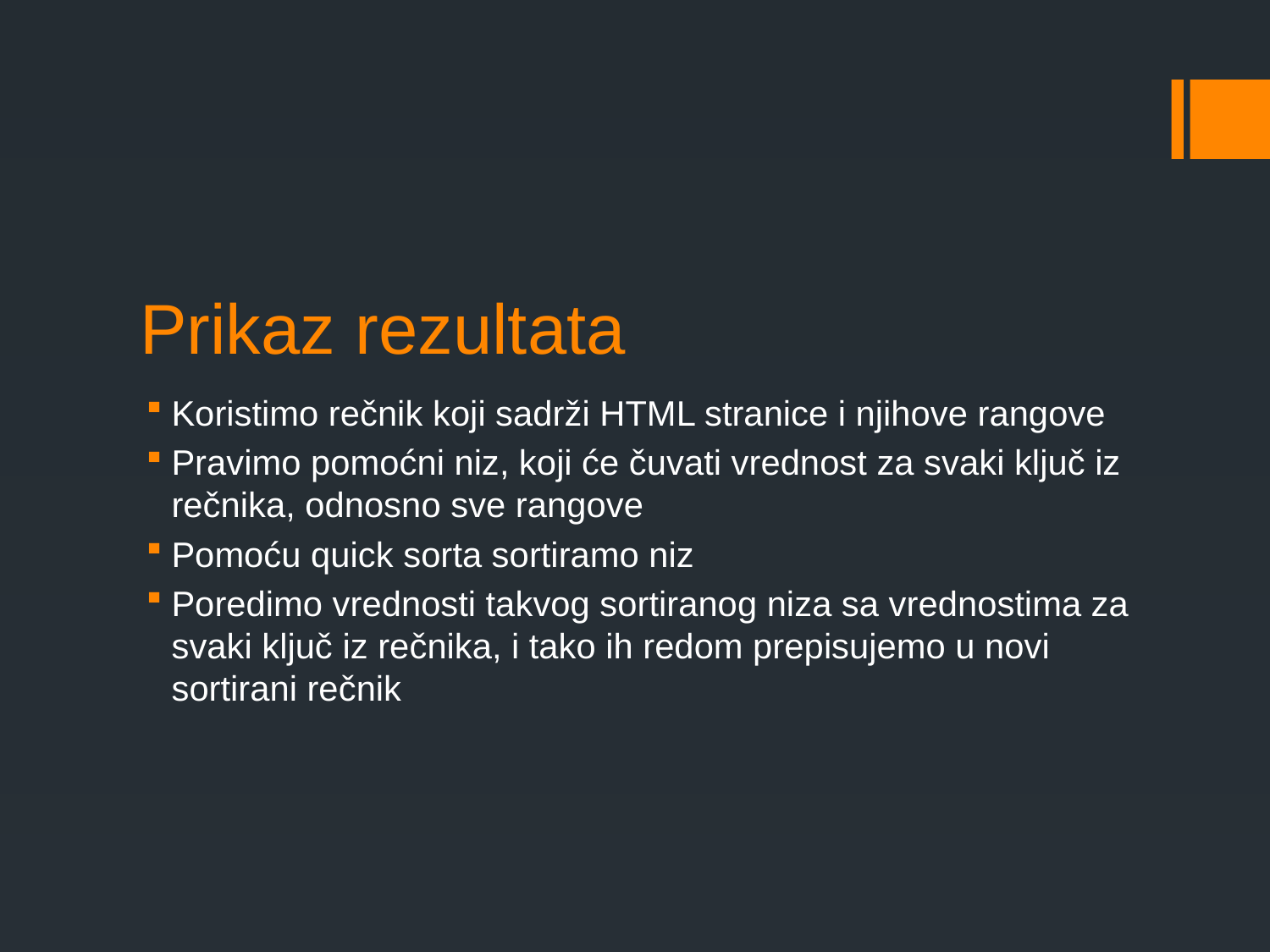

# Prikaz rezultata
Koristimo rečnik koji sadrži HTML stranice i njihove rangove
Pravimo pomoćni niz, koji će čuvati vrednost za svaki ključ iz rečnika, odnosno sve rangove
Pomoću quick sorta sortiramo niz
Poredimo vrednosti takvog sortiranog niza sa vrednostima za svaki ključ iz rečnika, i tako ih redom prepisujemo u novi sortirani rečnik